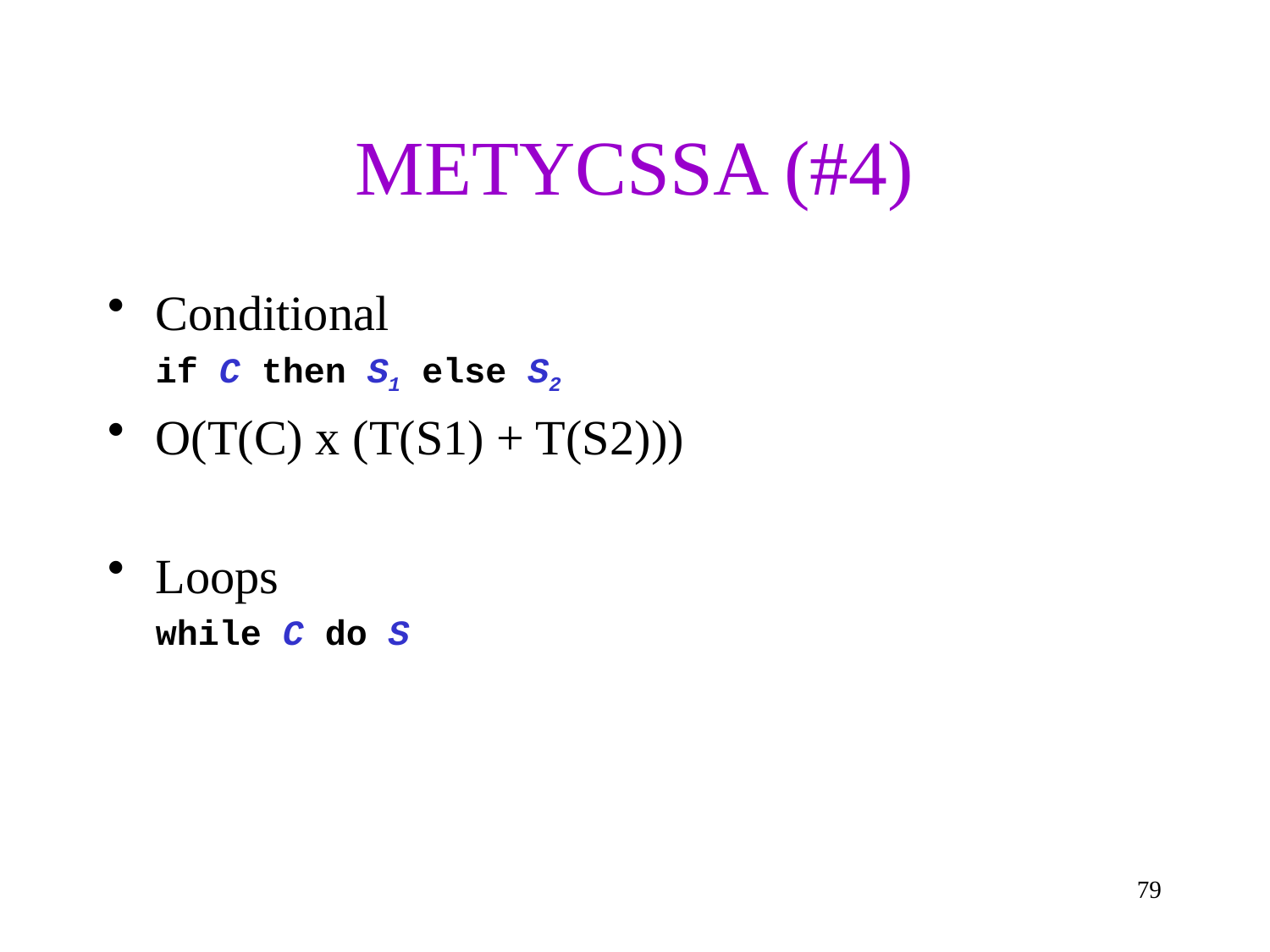

# METYCSSA (#4)
Conditional
	if C then S1 else S2
O(T(C) x (T(S1) + T(S2)))

Loops
	while C do S
79
Do this one myself.